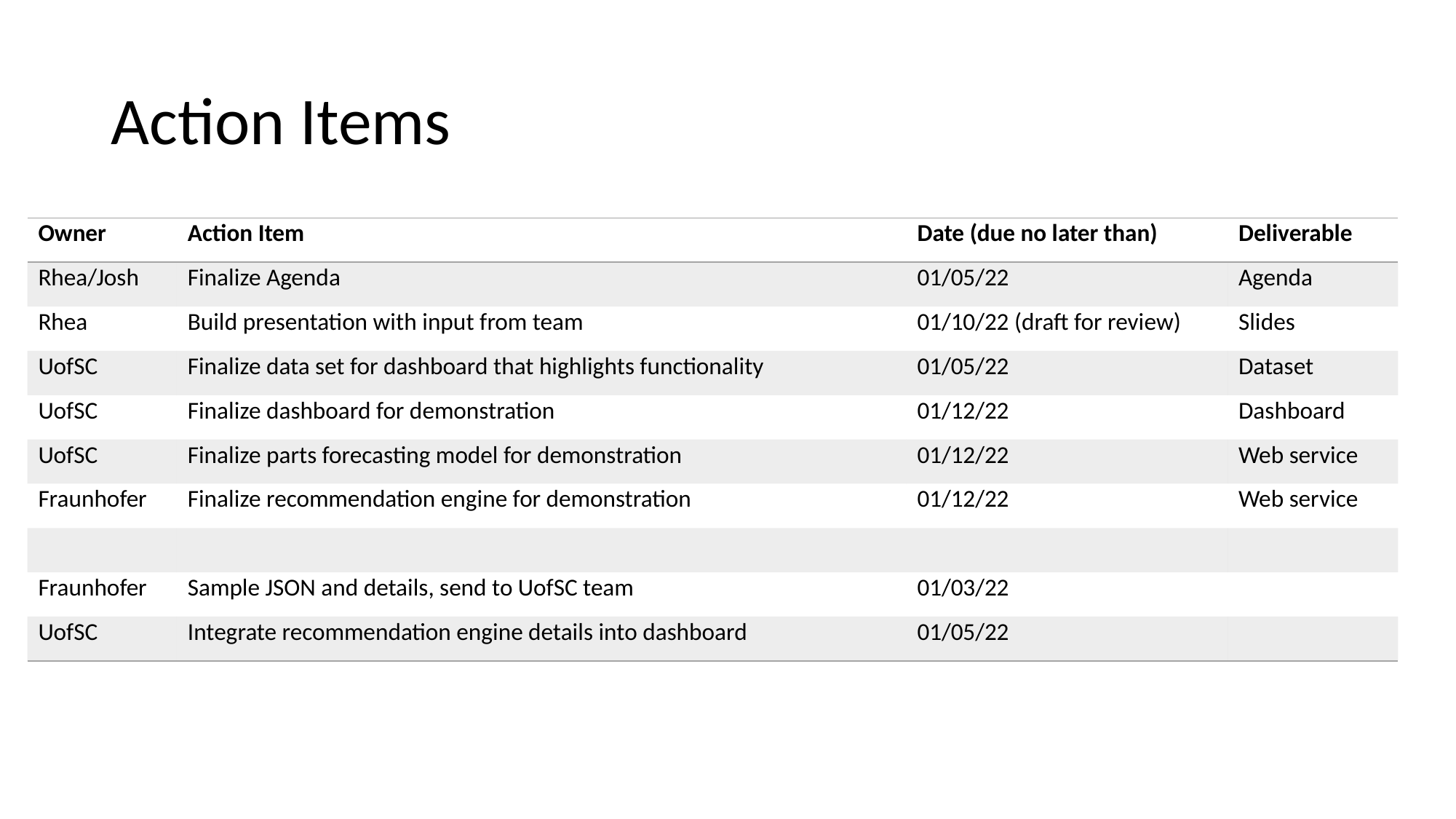

# Action Items
| Owner | Action Item | Date (due no later than) | Deliverable |
| --- | --- | --- | --- |
| Rhea/Josh | Finalize Agenda | 01/05/22 | Agenda |
| Rhea | Build presentation with input from team | 01/10/22 (draft for review) | Slides |
| UofSC | Finalize data set for dashboard that highlights functionality | 01/05/22 | Dataset |
| UofSC | Finalize dashboard for demonstration | 01/12/22 | Dashboard |
| UofSC | Finalize parts forecasting model for demonstration | 01/12/22 | Web service |
| Fraunhofer | Finalize recommendation engine for demonstration | 01/12/22 | Web service |
|  |  |  |  |
| Fraunhofer | Sample JSON and details, send to UofSC team | 01/03/22 |  |
| UofSC | Integrate recommendation engine details into dashboard | 01/05/22 |  |